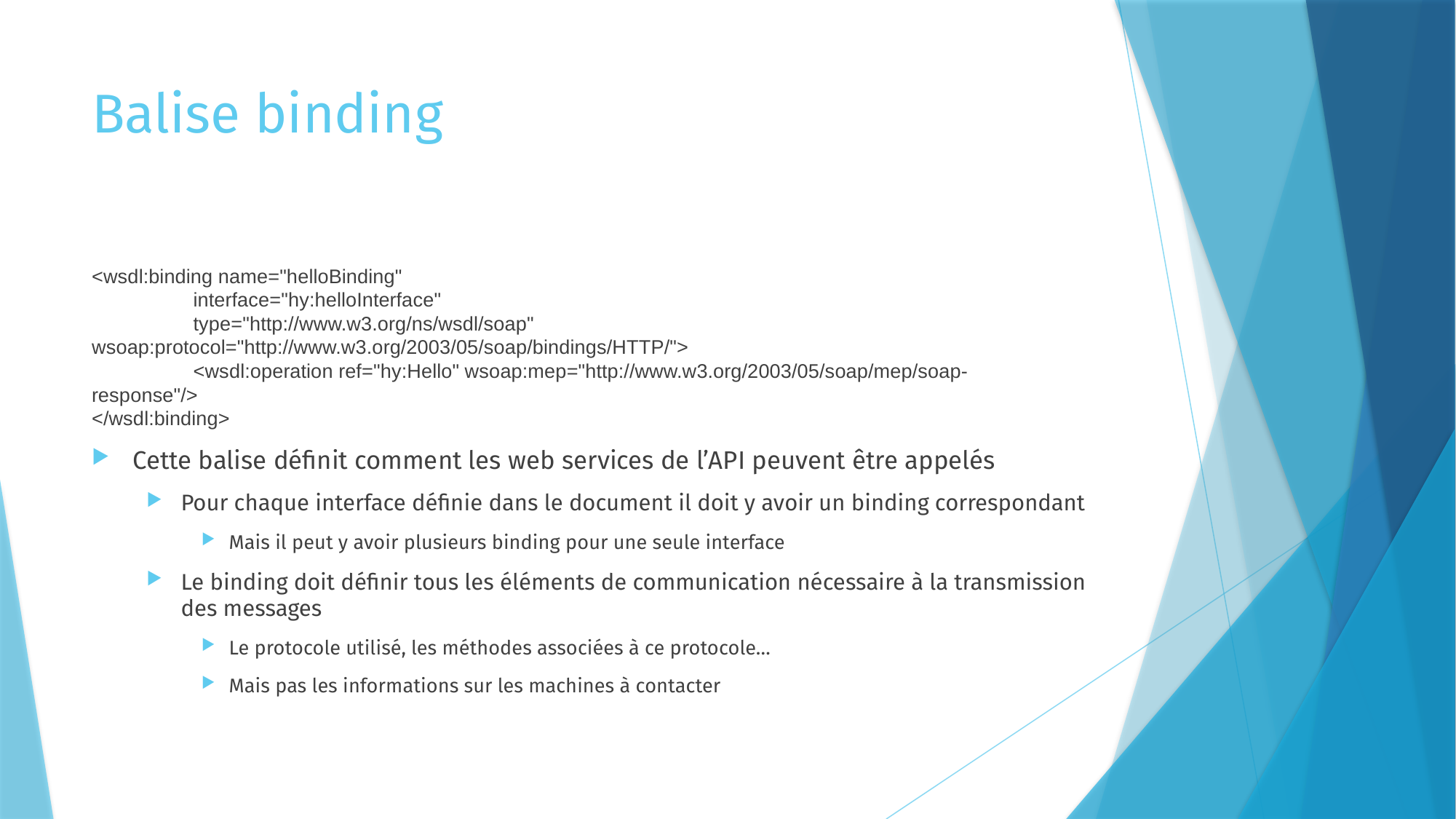

# Balise binding
<wsdl:binding name="helloBinding"
	interface="hy:helloInterface"
	type="http://www.w3.org/ns/wsdl/soap" 	wsoap:protocol="http://www.w3.org/2003/05/soap/bindings/HTTP/">
		<wsdl:operation ref="hy:Hello" wsoap:mep="http://www.w3.org/2003/05/soap/mep/soap-				response"/>
</wsdl:binding>
Cette balise définit comment les web services de l’API peuvent être appelés
Pour chaque interface définie dans le document il doit y avoir un binding correspondant
Mais il peut y avoir plusieurs binding pour une seule interface
Le binding doit définir tous les éléments de communication nécessaire à la transmission des messages
Le protocole utilisé, les méthodes associées à ce protocole…
Mais pas les informations sur les machines à contacter